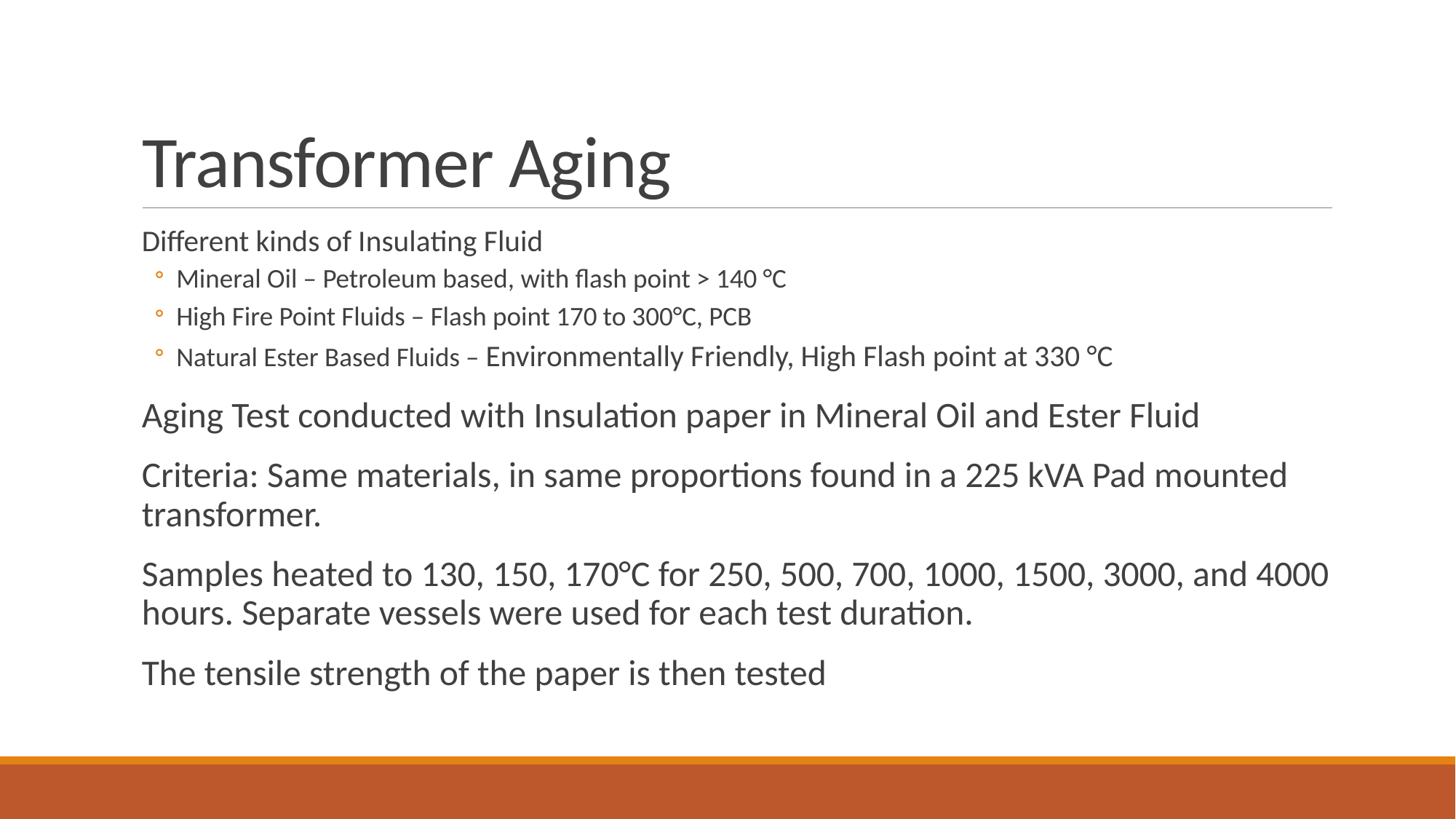

# Transformer Aging
Different kinds of Insulating Fluid
Mineral Oil – Petroleum based, with flash point > 140 °C
High Fire Point Fluids – Flash point 170 to 300°C, PCB
Natural Ester Based Fluids – Environmentally Friendly, High Flash point at 330 °C
Aging Test conducted with Insulation paper in Mineral Oil and Ester Fluid
Criteria: Same materials, in same proportions found in a 225 kVA Pad mounted transformer.
Samples heated to 130, 150, 170°C for 250, 500, 700, 1000, 1500, 3000, and 4000 hours. Separate vessels were used for each test duration.
The tensile strength of the paper is then tested